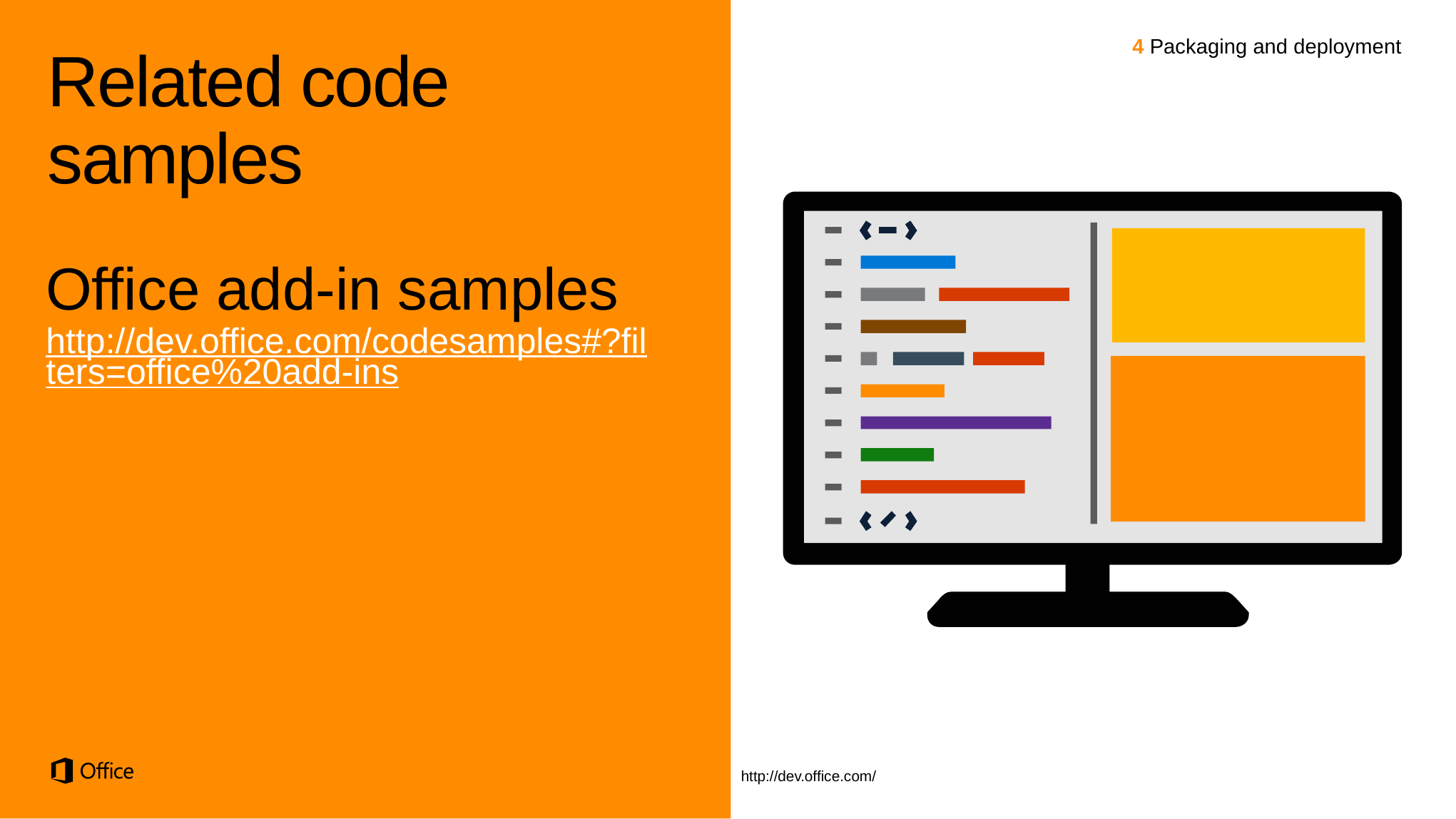

4 Packaging and deployment

Related code samples

Office add-in samples
http://dev.office.com/codesamples#?filters=office%20add-ins